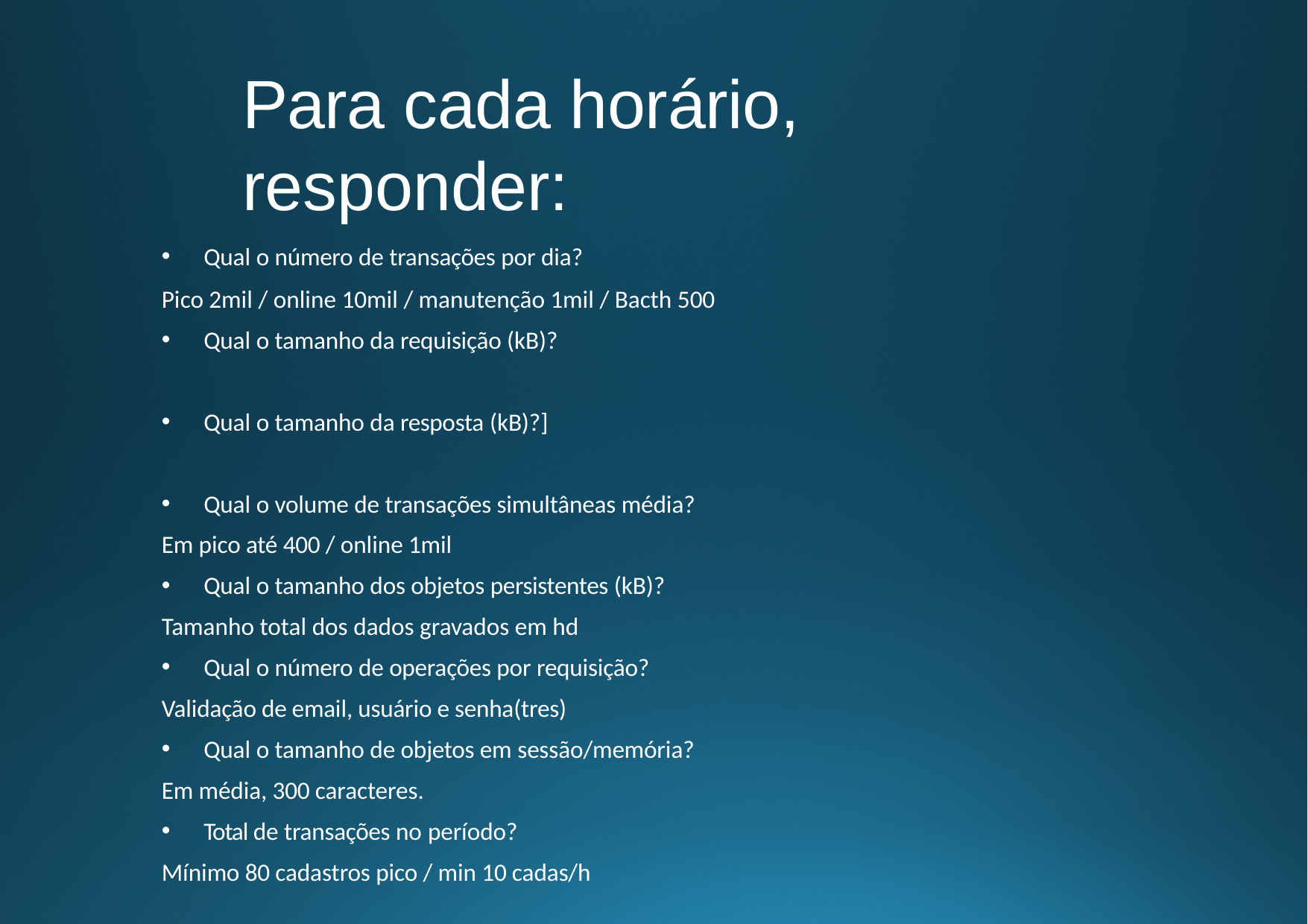

# Para cada horário, responder:
Qual o número de transações por dia?
Pico 2mil / online 10mil / manutenção 1mil / Bacth 500
Qual o tamanho da requisição (kB)?

Qual o tamanho da resposta (kB)?]

Qual o volume de transações simultâneas média?
Em pico até 400 / online 1mil
Qual o tamanho dos objetos persistentes (kB)?
Tamanho total dos dados gravados em hd
Qual o número de operações por requisição?
Validação de email, usuário e senha(tres)
Qual o tamanho de objetos em sessão/memória?
Em média, 300 caracteres.
Total de transações no período?
Mínimo 80 cadastros pico / min 10 cadas/h